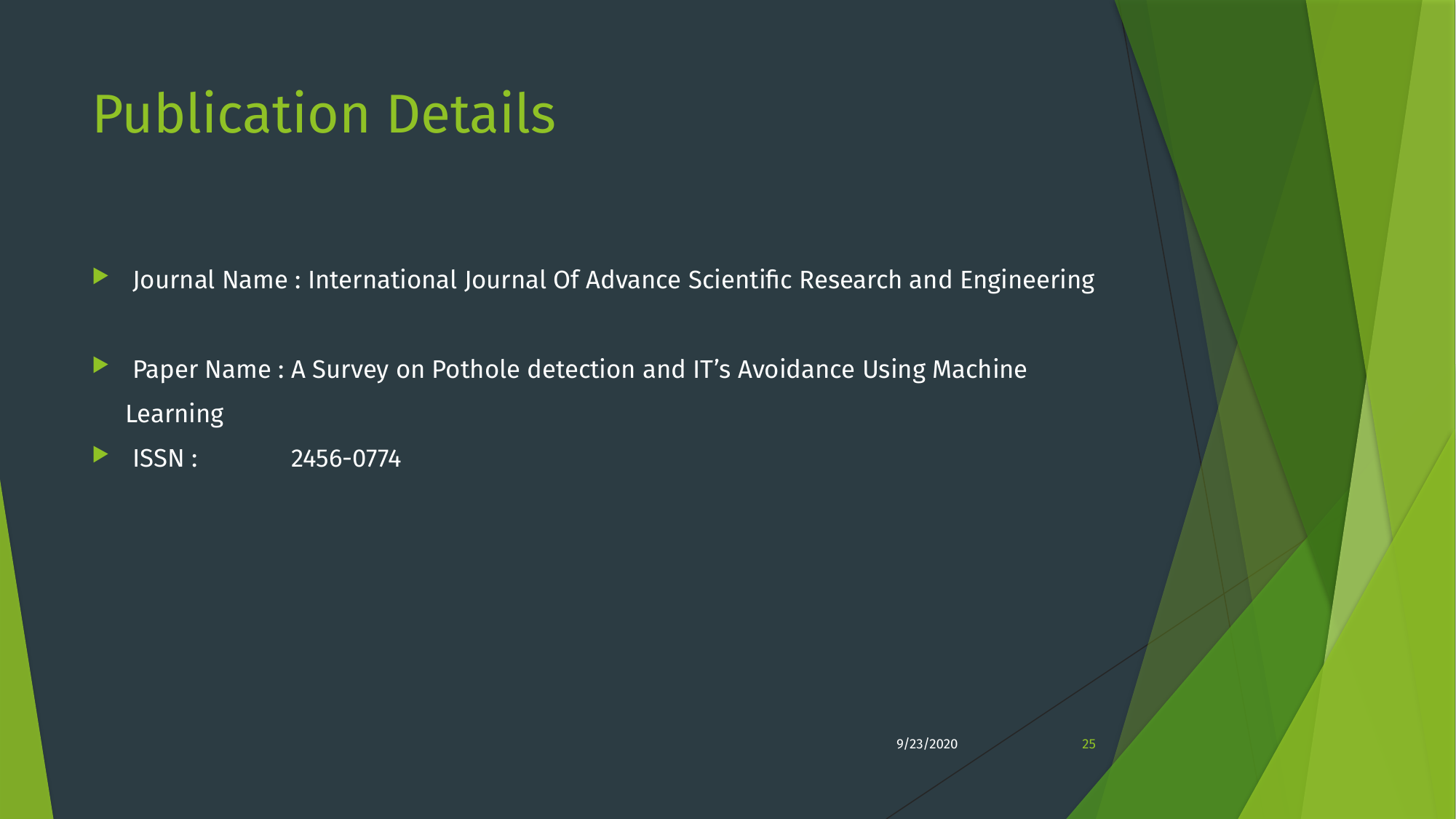

# Publication Details
Journal Name : International Journal Of Advance Scientific Research and Engineering

Paper Name : A Survey on Pothole detection and IT’s Avoidance Using Machine
     Learning
ISSN :              2456-0774

9/23/2020
25